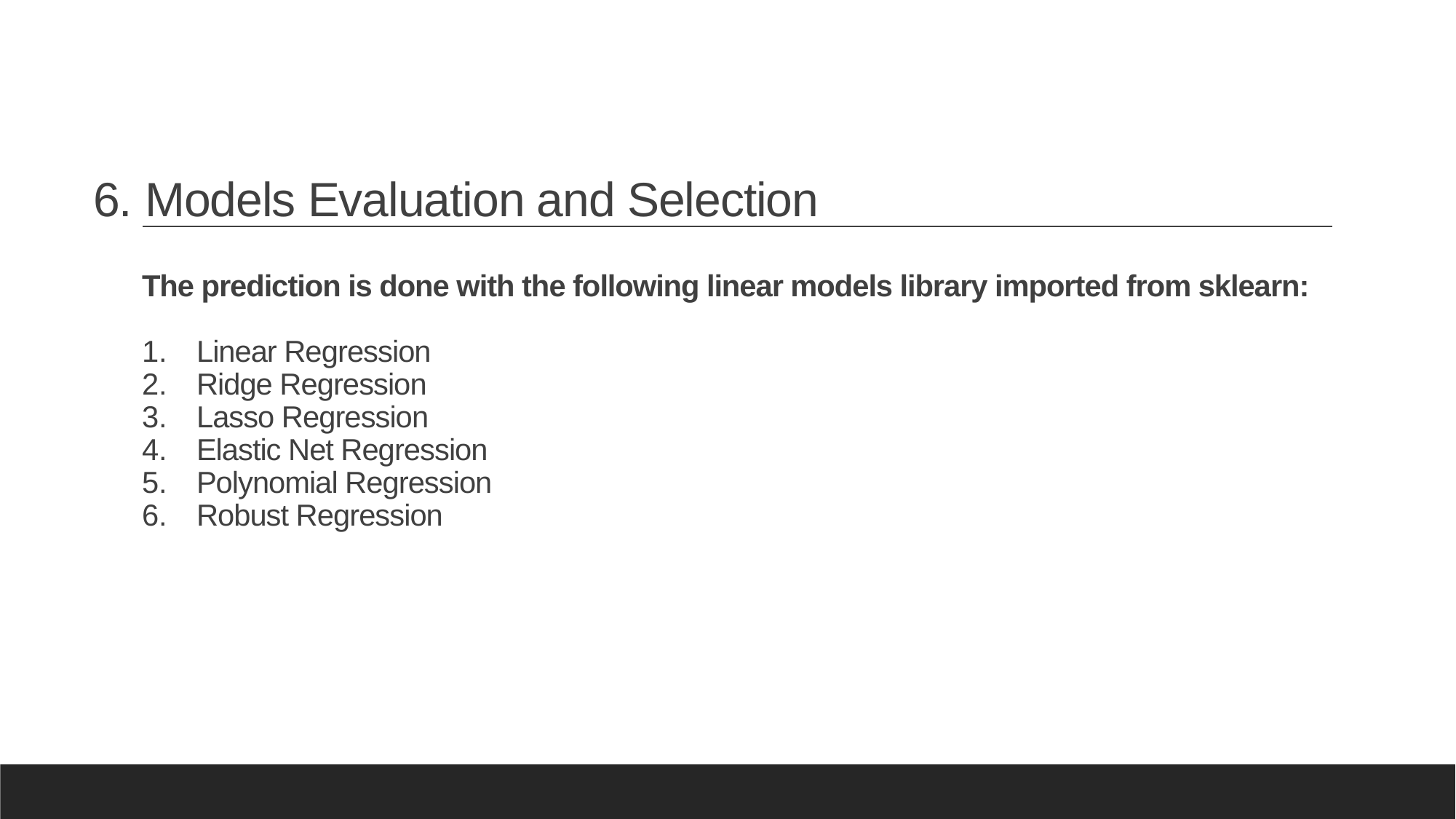

# 6. Models Evaluation and Selection
The prediction is done with the following linear models library imported from sklearn:

Linear Regression
Ridge Regression
Lasso Regression
Elastic Net Regression
Polynomial Regression
Robust Regression